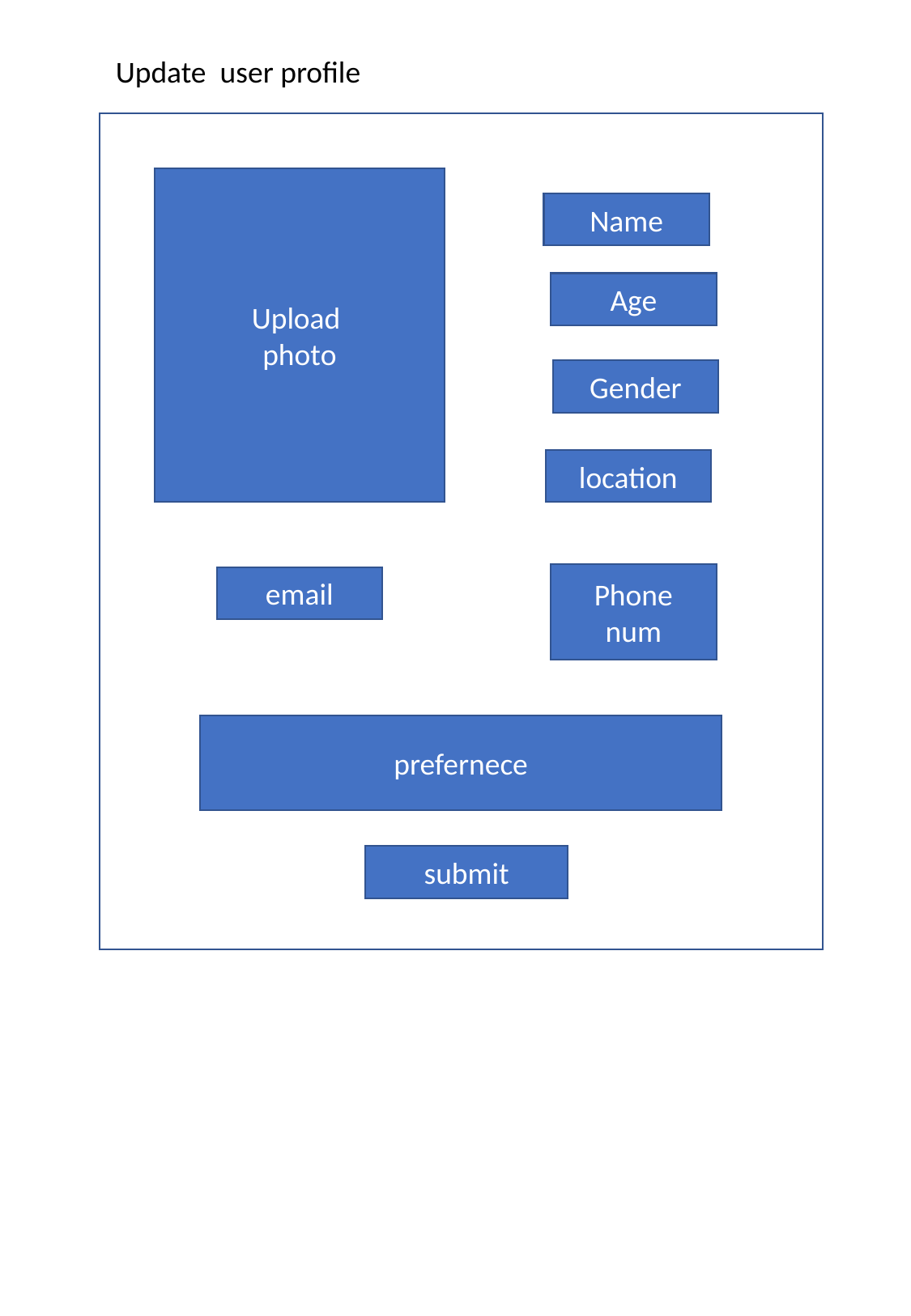

Update  user profile

Upload
photo
Name
Age
Gender
location
Phone num
email
prefernece
submit